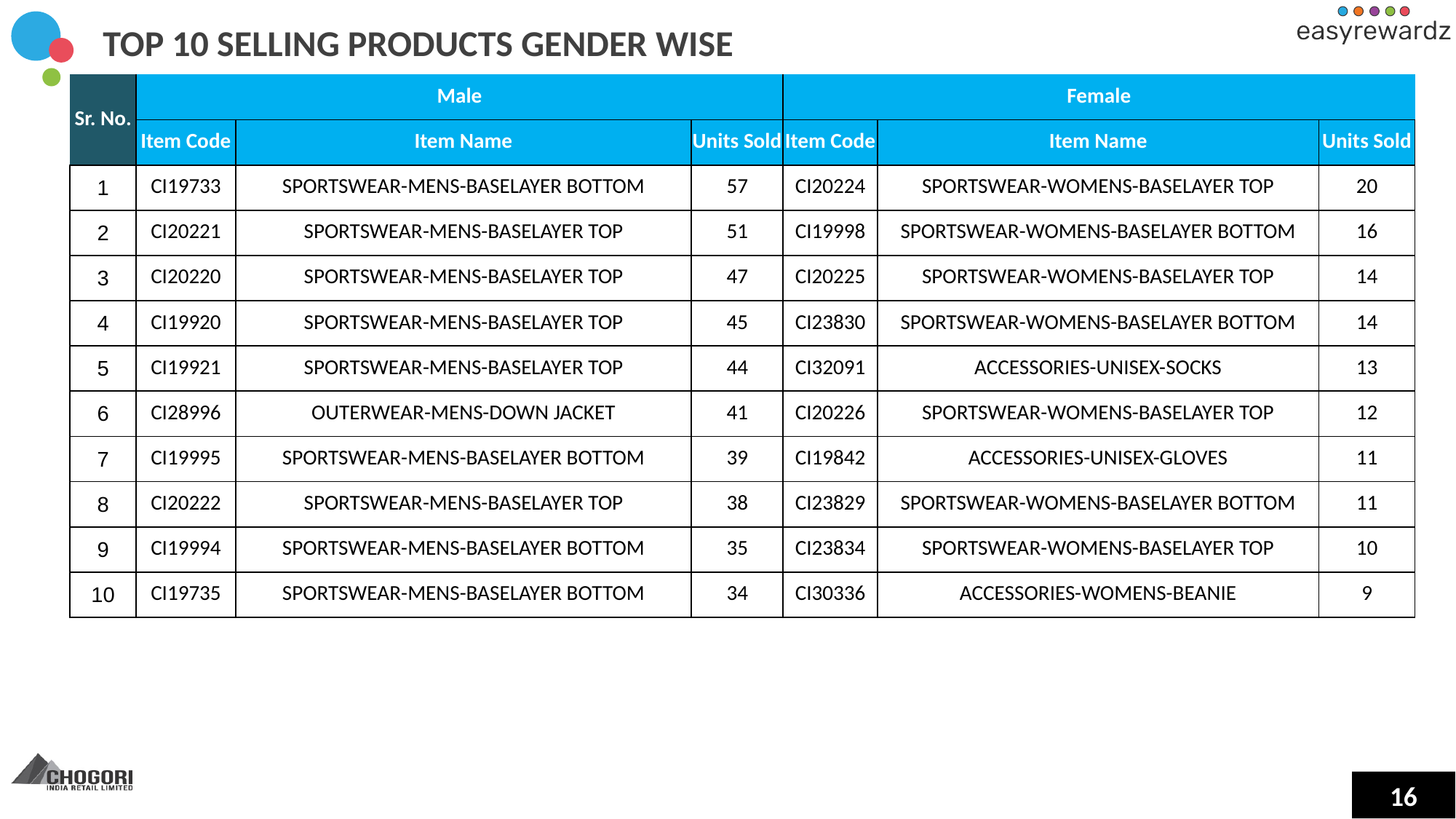

TOP 10 SELLING PRODUCTS GENDER WISE
| Sr. No. | Male |  |  | Female |  |  |
| --- | --- | --- | --- | --- | --- | --- |
|  | Item Code | Item Name | Units Sold | Item Code | Item Name | Units Sold |
| 1 | CI19733 | SPORTSWEAR-MENS-BASELAYER BOTTOM | 57 | CI20224 | SPORTSWEAR-WOMENS-BASELAYER TOP | 20 |
| 2 | CI20221 | SPORTSWEAR-MENS-BASELAYER TOP | 51 | CI19998 | SPORTSWEAR-WOMENS-BASELAYER BOTTOM | 16 |
| 3 | CI20220 | SPORTSWEAR-MENS-BASELAYER TOP | 47 | CI20225 | SPORTSWEAR-WOMENS-BASELAYER TOP | 14 |
| 4 | CI19920 | SPORTSWEAR-MENS-BASELAYER TOP | 45 | CI23830 | SPORTSWEAR-WOMENS-BASELAYER BOTTOM | 14 |
| 5 | CI19921 | SPORTSWEAR-MENS-BASELAYER TOP | 44 | CI32091 | ACCESSORIES-UNISEX-SOCKS | 13 |
| 6 | CI28996 | OUTERWEAR-MENS-DOWN JACKET | 41 | CI20226 | SPORTSWEAR-WOMENS-BASELAYER TOP | 12 |
| 7 | CI19995 | SPORTSWEAR-MENS-BASELAYER BOTTOM | 39 | CI19842 | ACCESSORIES-UNISEX-GLOVES | 11 |
| 8 | CI20222 | SPORTSWEAR-MENS-BASELAYER TOP | 38 | CI23829 | SPORTSWEAR-WOMENS-BASELAYER BOTTOM | 11 |
| 9 | CI19994 | SPORTSWEAR-MENS-BASELAYER BOTTOM | 35 | CI23834 | SPORTSWEAR-WOMENS-BASELAYER TOP | 10 |
| 10 | CI19735 | SPORTSWEAR-MENS-BASELAYER BOTTOM | 34 | CI30336 | ACCESSORIES-WOMENS-BEANIE | 9 |